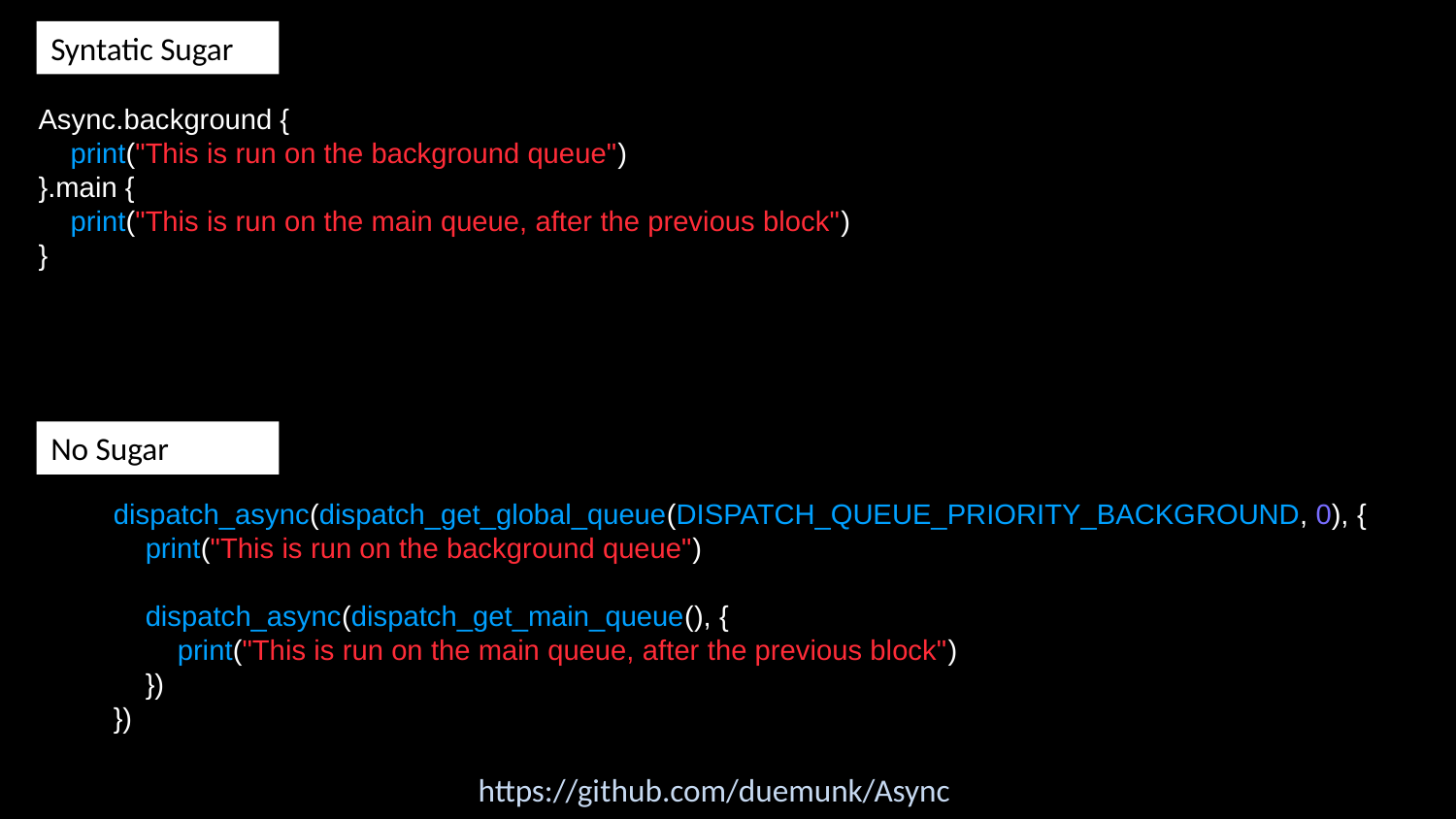

Syntatic Sugar
Async.background {
    print("This is run on the background queue")
}.main {
    print("This is run on the main queue, after the previous block")
}
No Sugar
dispatch_async(dispatch_get_global_queue(DISPATCH_QUEUE_PRIORITY_BACKGROUND, 0), {
    print("This is run on the background queue")

    dispatch_async(dispatch_get_main_queue(), {
        print("This is run on the main queue, after the previous block")
    })
})
https://github.com/duemunk/Async